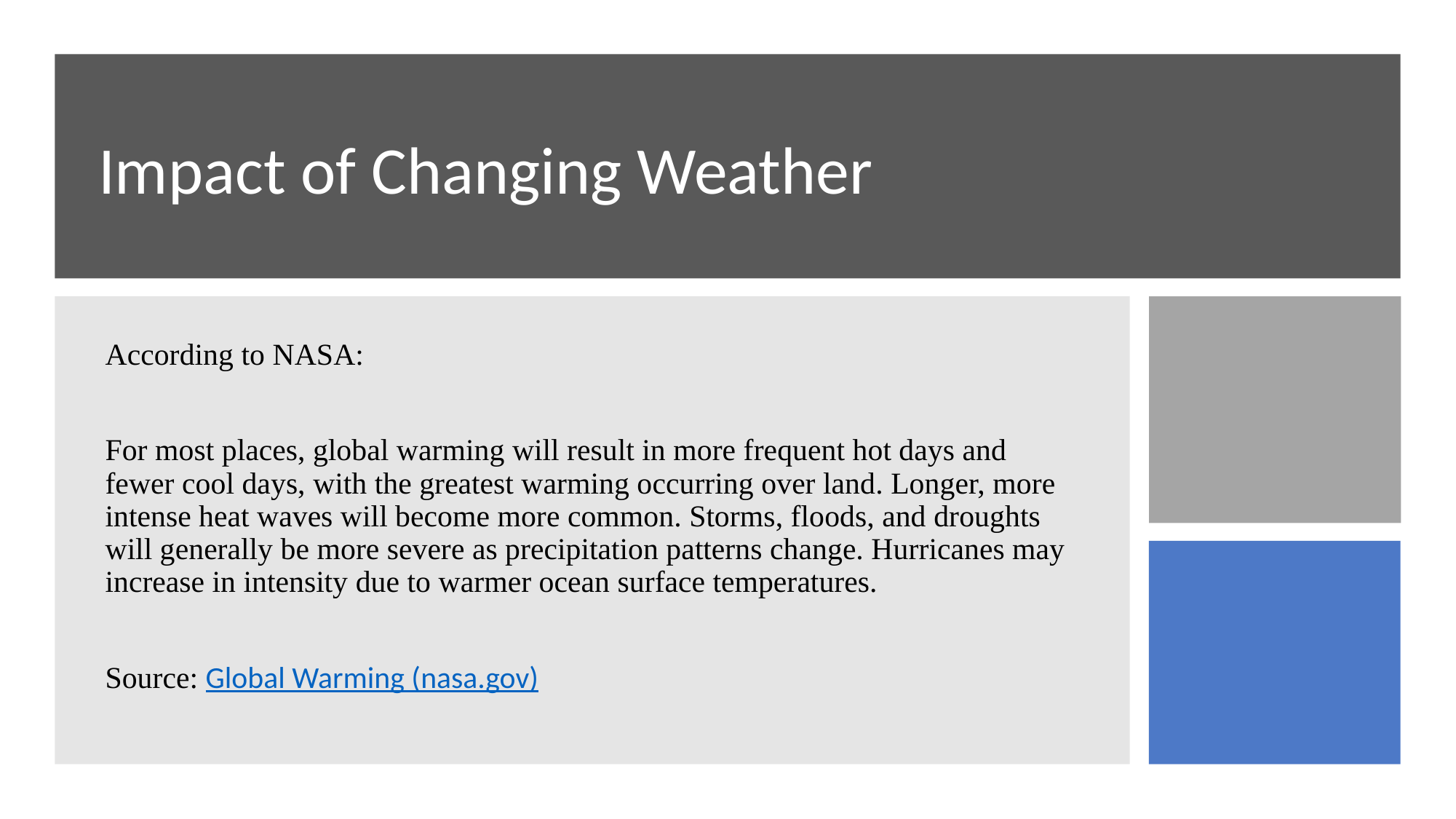

# Impact of Changing Weather

According to NASA:

For most places, global warming will result in more frequent hot days and fewer cool days, with the greatest warming occurring over land. Longer, more intense heat waves will become more common. Storms, floods, and droughts will generally be more severe as precipitation patterns change. Hurricanes may increase in intensity due to warmer ocean surface temperatures.

Source: Global Warming (nasa.gov)